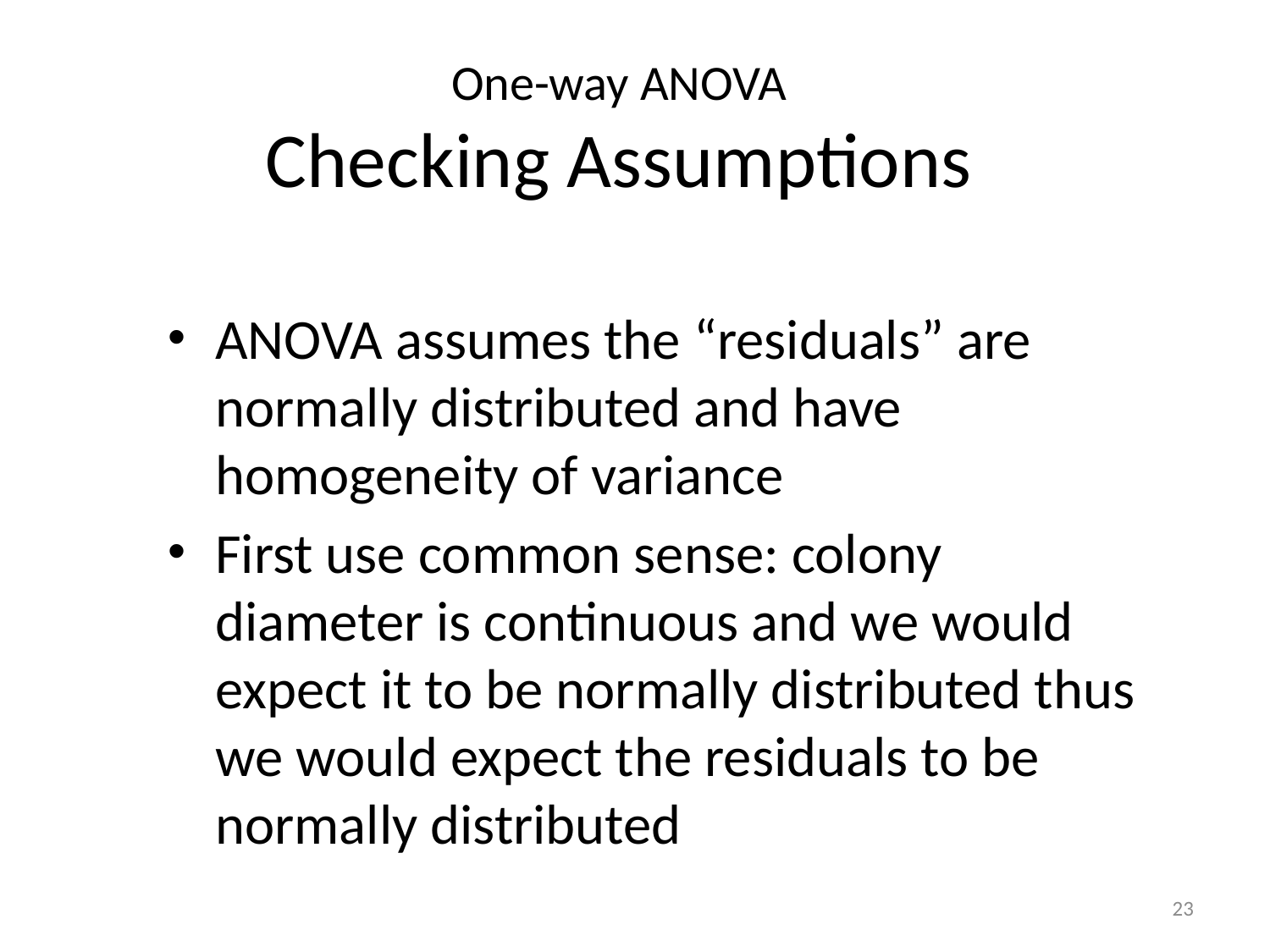

# One-way ANOVA Checking Assumptions
ANOVA assumes the “residuals” are normally distributed and have homogeneity of variance
First use common sense: colony diameter is continuous and we would expect it to be normally distributed thus we would expect the residuals to be normally distributed

23